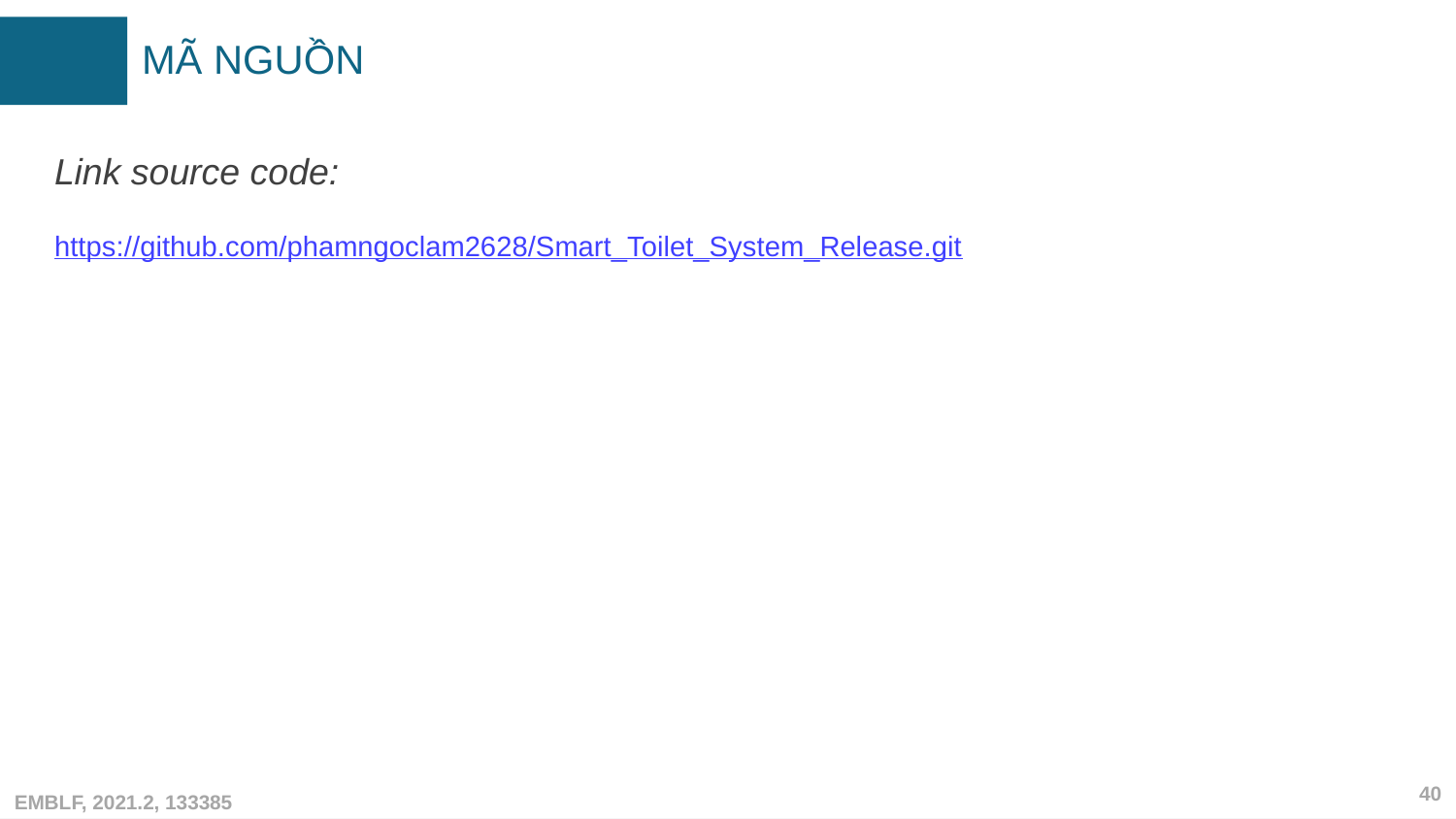

# MÃ NGUỒN

Link source code:
https://github.com/phamngoclam2628/Smart_Toilet_System_Release.git

40
EMBLF, 2021.2, 133385